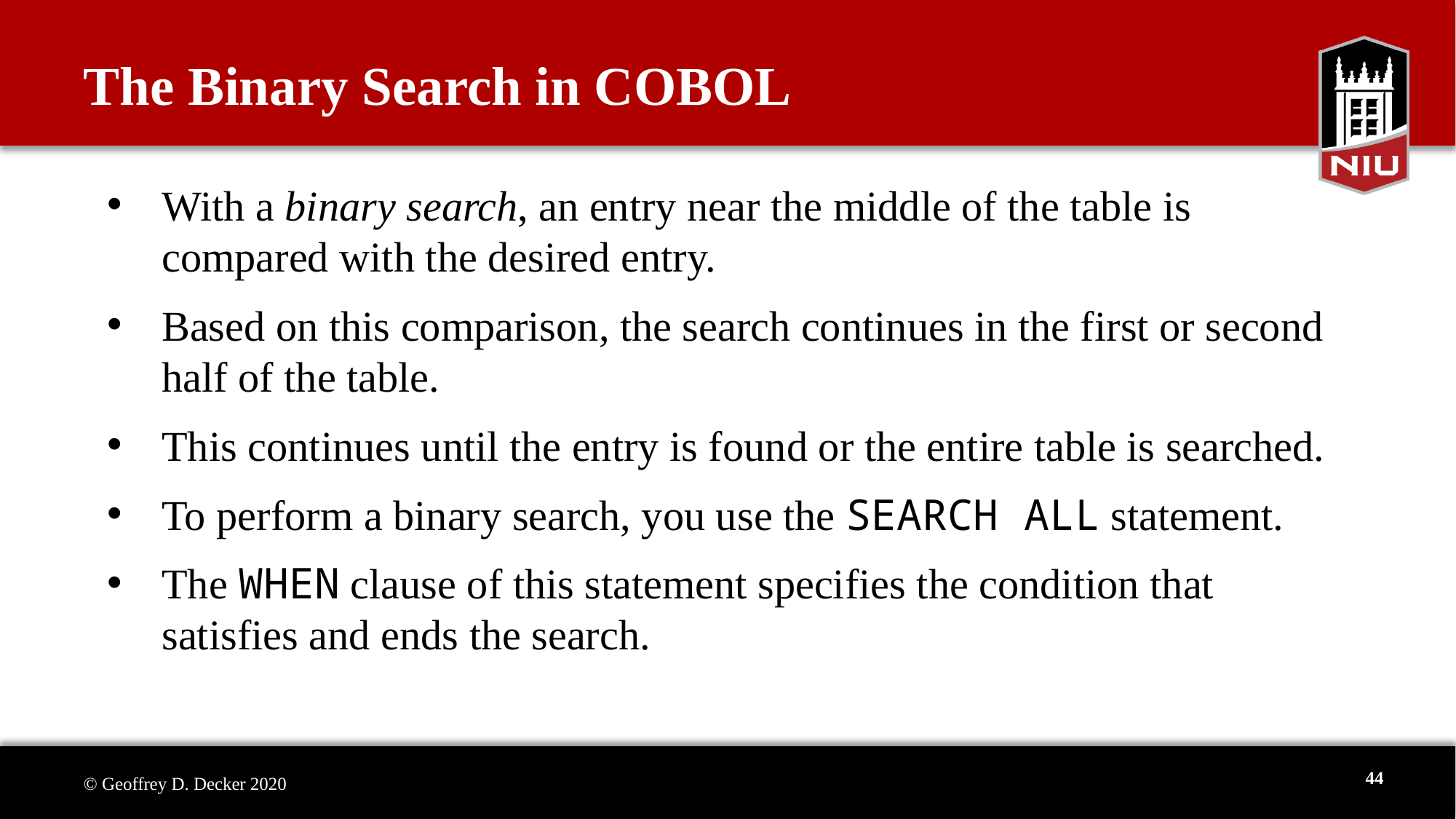

The Binary Search in COBOL
With a binary search, an entry near the middle of the table is compared with the desired entry.

Based on this comparison, the search continues in the first or second half of the table.

This continues until the entry is found or the entire table is searched.

To perform a binary search, you use the SEARCH ALL statement.

The WHEN clause of this statement specifies the condition that satisfies and ends the search.
44
© Geoffrey D. Decker 2020